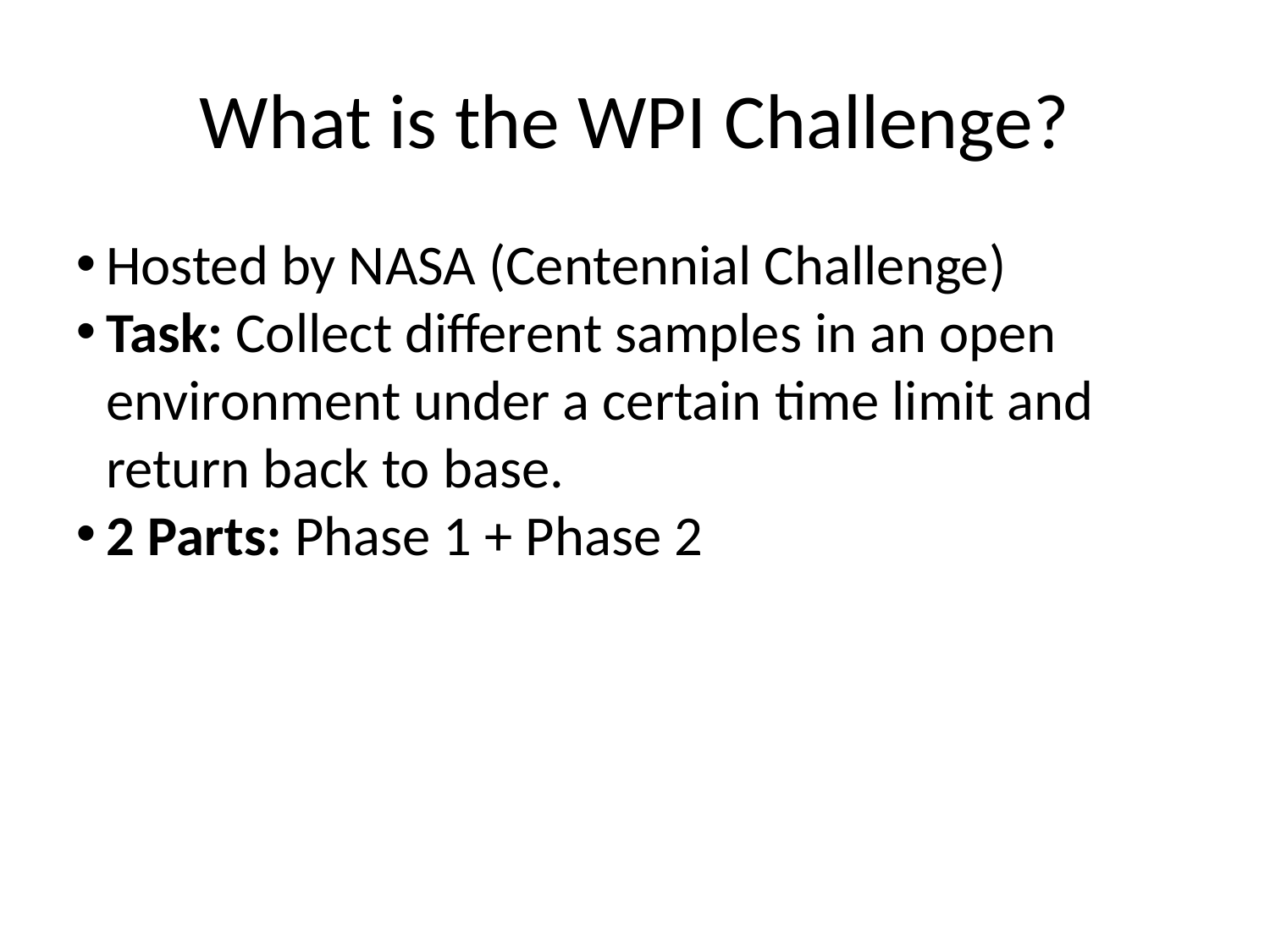

What is the WPI Challenge?
Hosted by NASA (Centennial Challenge)
Task: Collect different samples in an open environment under a certain time limit and return back to base.
2 Parts: Phase 1 + Phase 2